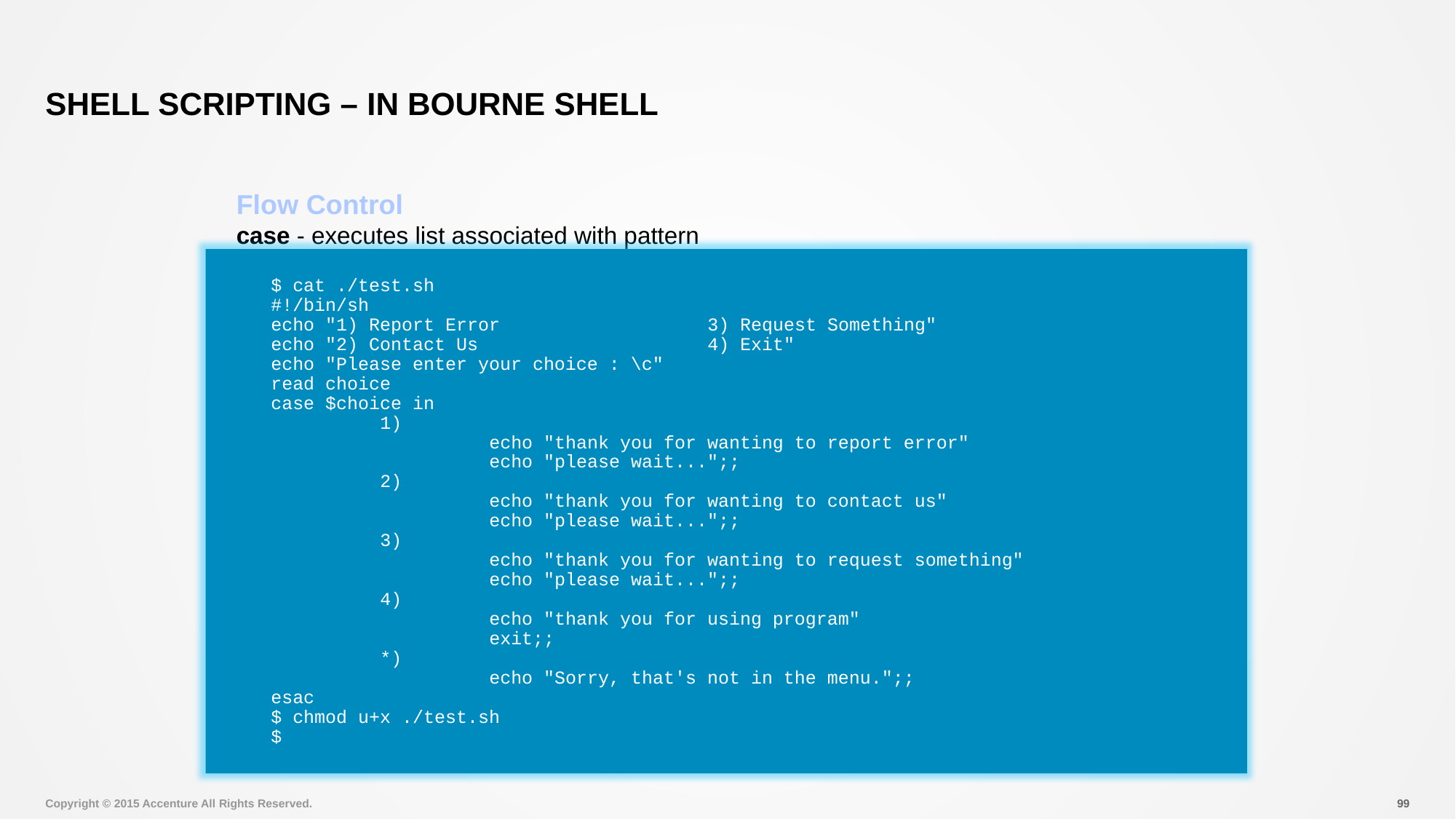

# Shell Scripting – In Bourne Shell

Flow Control
case - executes list associated with pattern

$ cat ./test.sh
#!/bin/sh
echo "1) Report Error		3) Request Something"
echo "2) Contact Us			4) Exit"
echo "Please enter your choice : \c"
read choice
case $choice in
	1)
		echo "thank you for wanting to report error"
		echo "please wait...";;
	2)
		echo "thank you for wanting to contact us"
		echo "please wait...";;
	3)
		echo "thank you for wanting to request something"
		echo "please wait...";;
	4)
		echo "thank you for using program"
		exit;;
	*)
		echo "Sorry, that's not in the menu.";;
esac
$ chmod u+x ./test.sh
$
Copyright © 2015 Accenture All Rights Reserved.
99